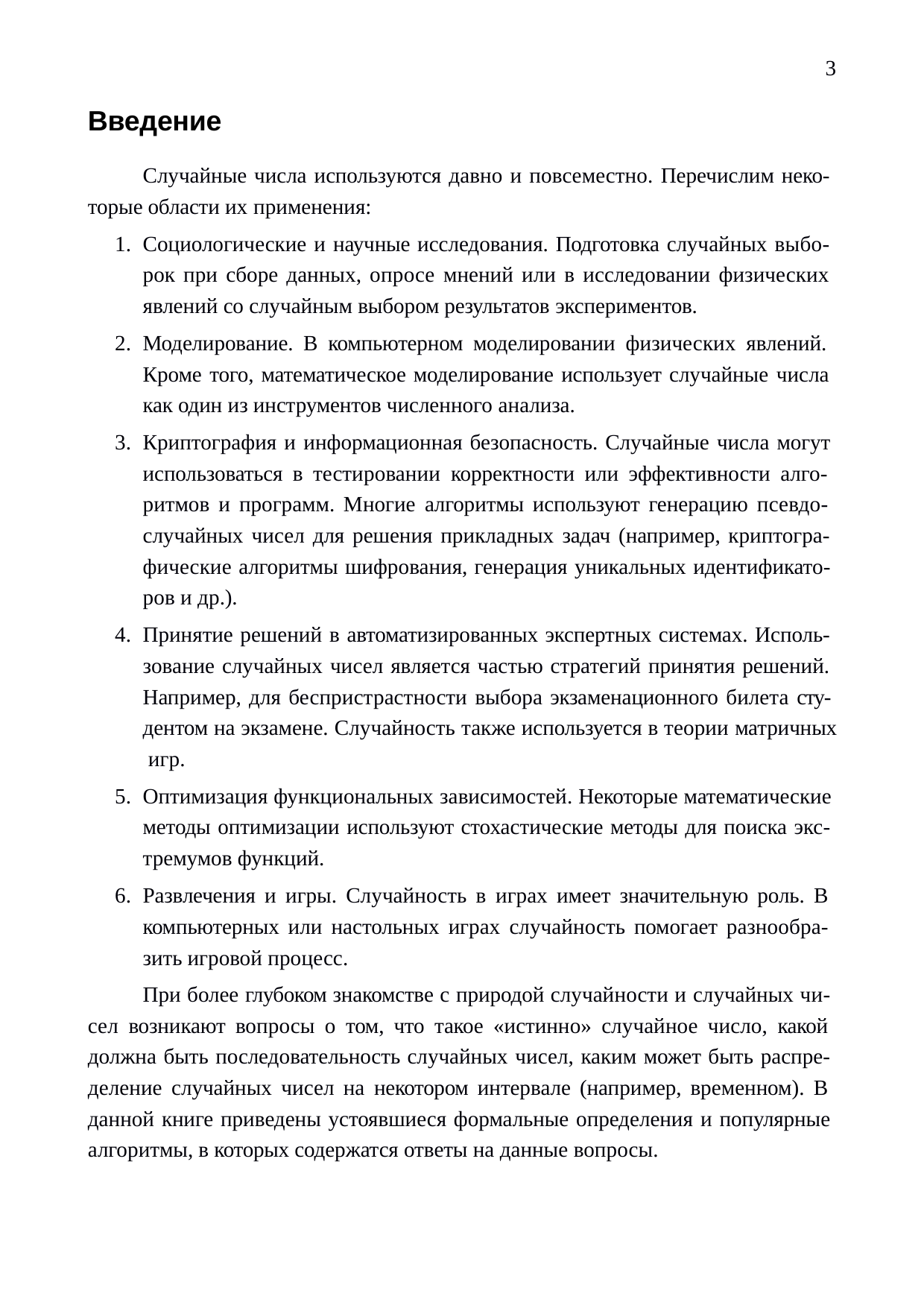

3
Введение
Случайные числа используются давно и повсеместно. Перечислим неко-  торые области их применения:
Социологические и научные исследования. Подготовка случайных выбо-  рок при сборе данных, опросе мнений или в исследовании физических  явлений со случайным выбором результатов экспериментов.
Моделирование. В компьютерном моделировании физических явлений.  Кроме того, математическое моделирование использует случайные числа  как один из инструментов численного анализа.
Криптография и информационная безопасность. Случайные числа могут  использоваться в тестировании корректности или эффективности алго-  ритмов и программ. Многие алгоритмы используют генерацию псевдо-  случайных чисел для решения прикладных задач (например, криптогра-  фические алгоритмы шифрования, генерация уникальных идентификато-  ров и др.).
Принятие решений в автоматизированных экспертных системах. Исполь-  зование случайных чисел является частью стратегий принятия решений.  Например, для беспристрастности выбора экзаменационного билета сту-  дентом на экзамене. Случайность также используется в теории матричных  игр.
Оптимизация функциональных зависимостей. Некоторые математические  методы оптимизации используют стохастические методы для поиска экс-  тремумов функций.
Развлечения и игры. Случайность в играх имеет значительную роль. В  компьютерных или настольных играх случайность помогает разнообра-  зить игровой процесс.
При более глубоком знакомстве с природой случайности и случайных чи-  сел возникают вопросы о том, что такое «истинно» случайное число, какой  должна быть последовательность случайных чисел, каким может быть распре-  деление случайных чисел на некотором интервале (например, временном). В  данной книге приведены устоявшиеся формальные определения и популярные  алгоритмы, в которых содержатся ответы на данные вопросы.